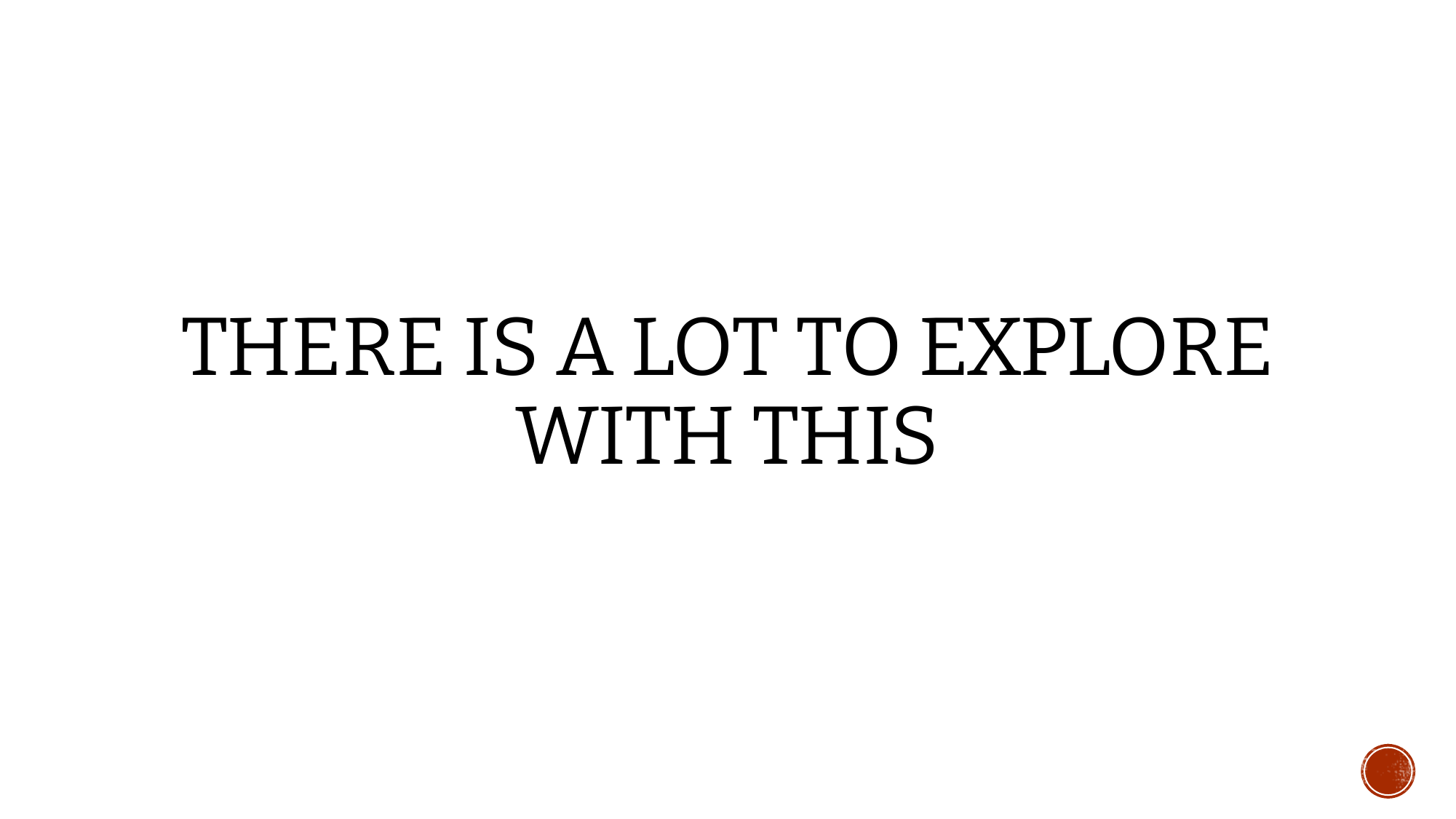

# There is a lot to explore with this